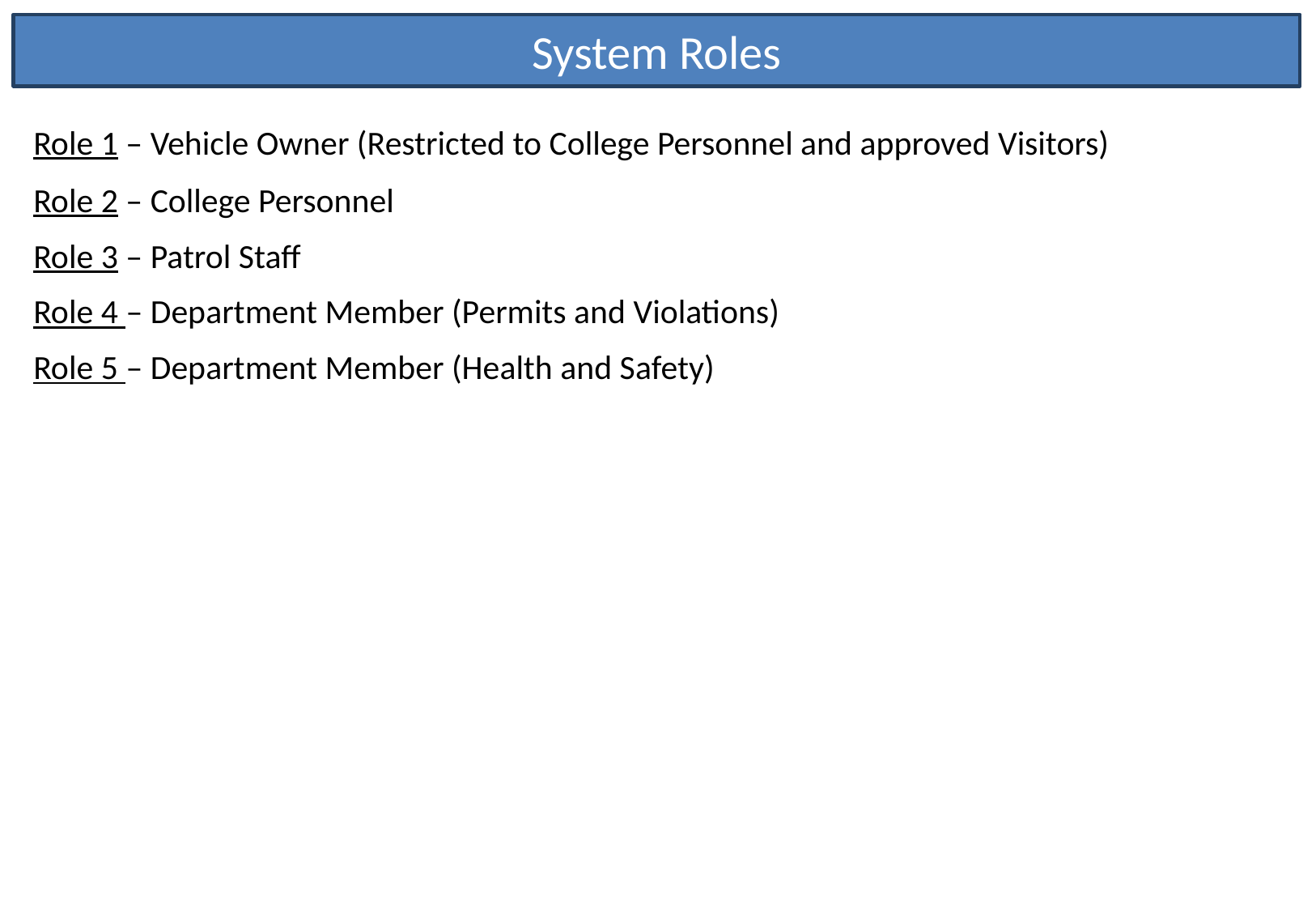

System Roles
Role 1 – Vehicle Owner (Restricted to College Personnel and approved Visitors)
Role 2 – College Personnel
Role 3 – Patrol Staff
Role 4 – Department Member (Permits and Violations)
Role 5 – Department Member (Health and Safety)